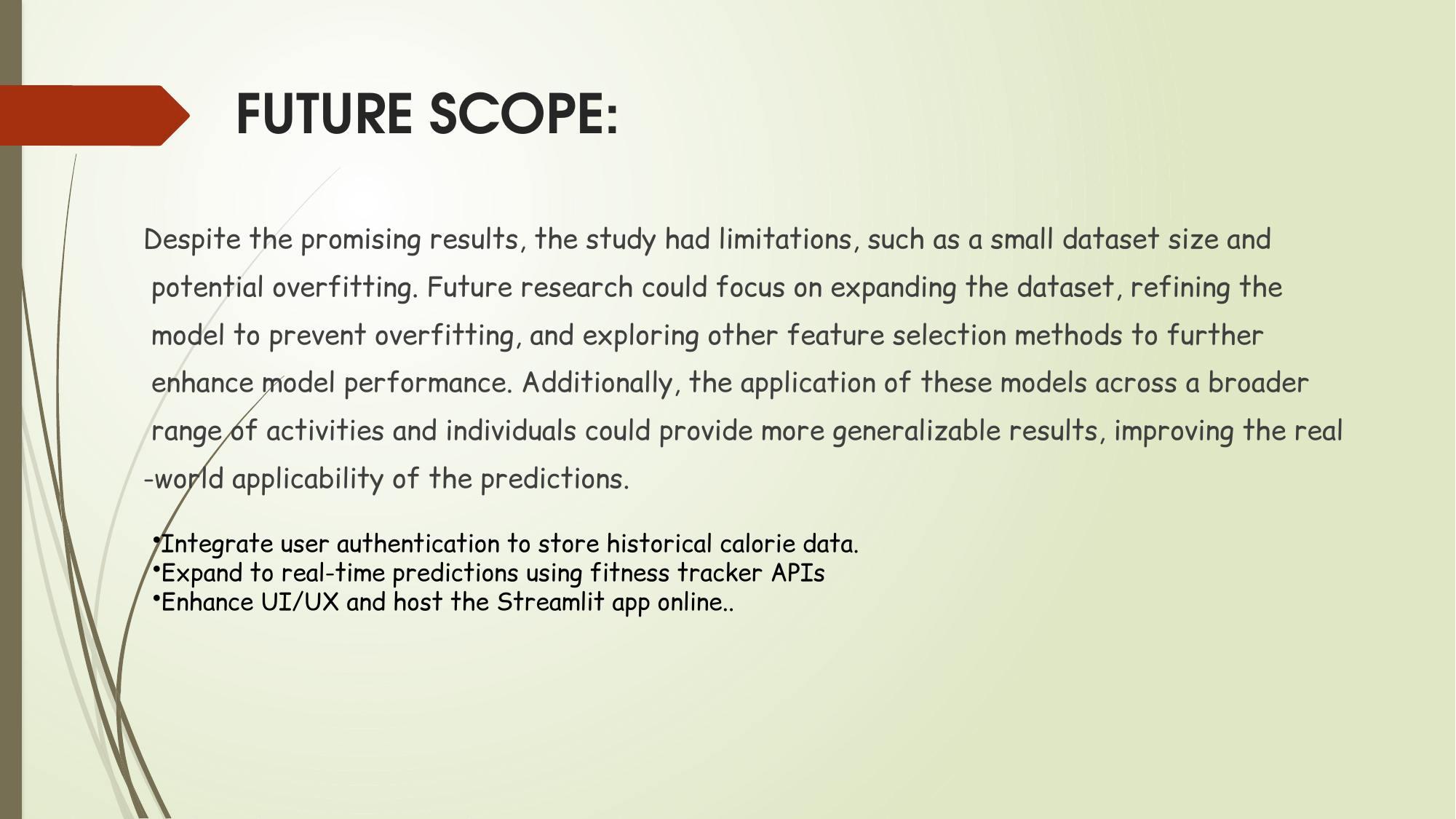

# FUTURE SCOPE:
Despite the promising results, the study had limitations, such as a small dataset size and
 potential overfitting. Future research could focus on expanding the dataset, refining the
 model to prevent overfitting, and exploring other feature selection methods to further
 enhance model performance. Additionally, the application of these models across a broader
 range of activities and individuals could provide more generalizable results, improving the real
-world applicability of the predictions.

Integrate user authentication to store historical calorie data.
Expand to real-time predictions using fitness tracker APIs
Enhance UI/UX and host the Streamlit app online..